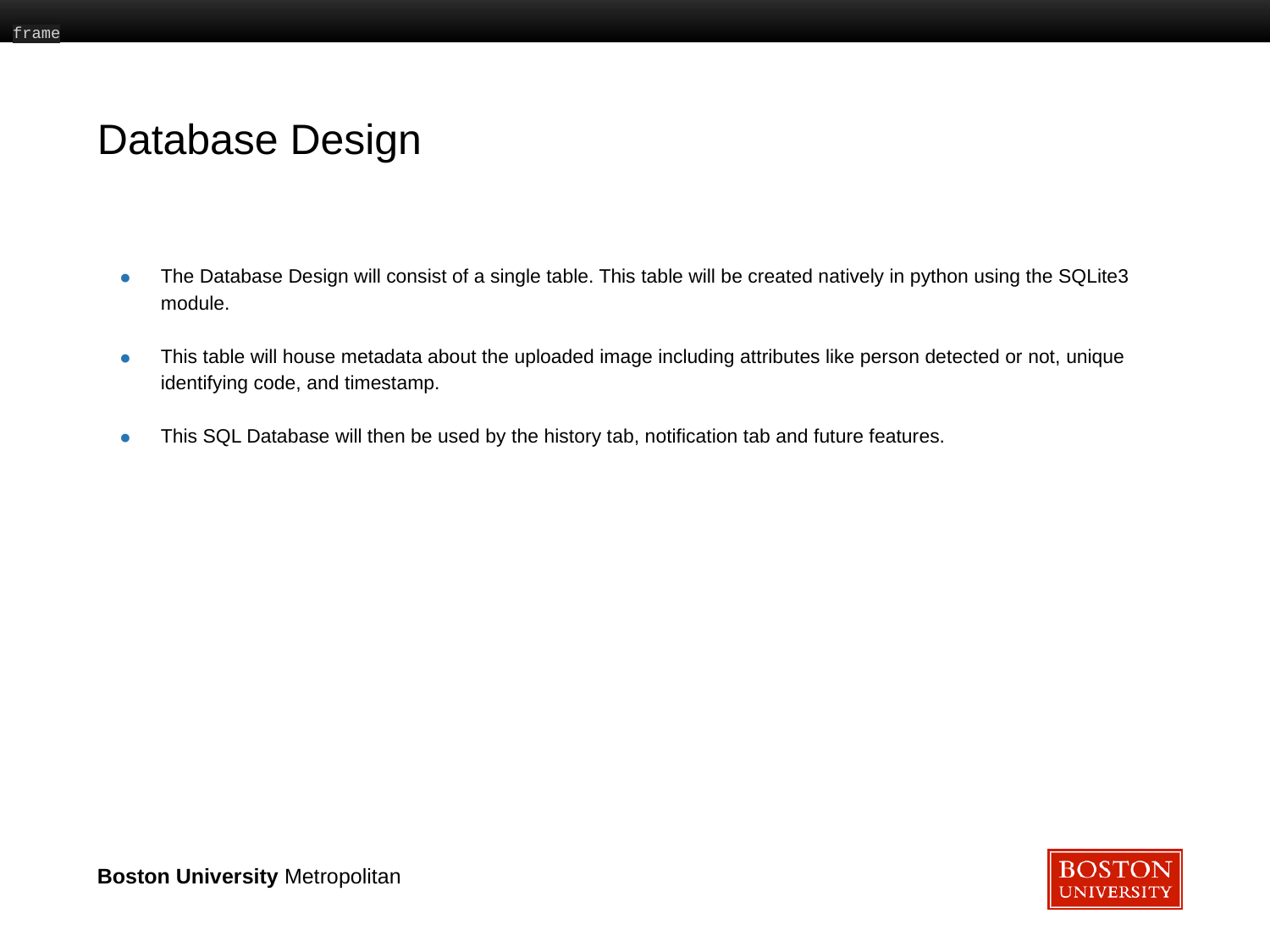

frame
# Database Design
The Database Design will consist of a single table. This table will be created natively in python using the SQLite3 module.

This table will house metadata about the uploaded image including attributes like person detected or not, unique identifying code, and timestamp.

This SQL Database will then be used by the history tab, notification tab and future features.